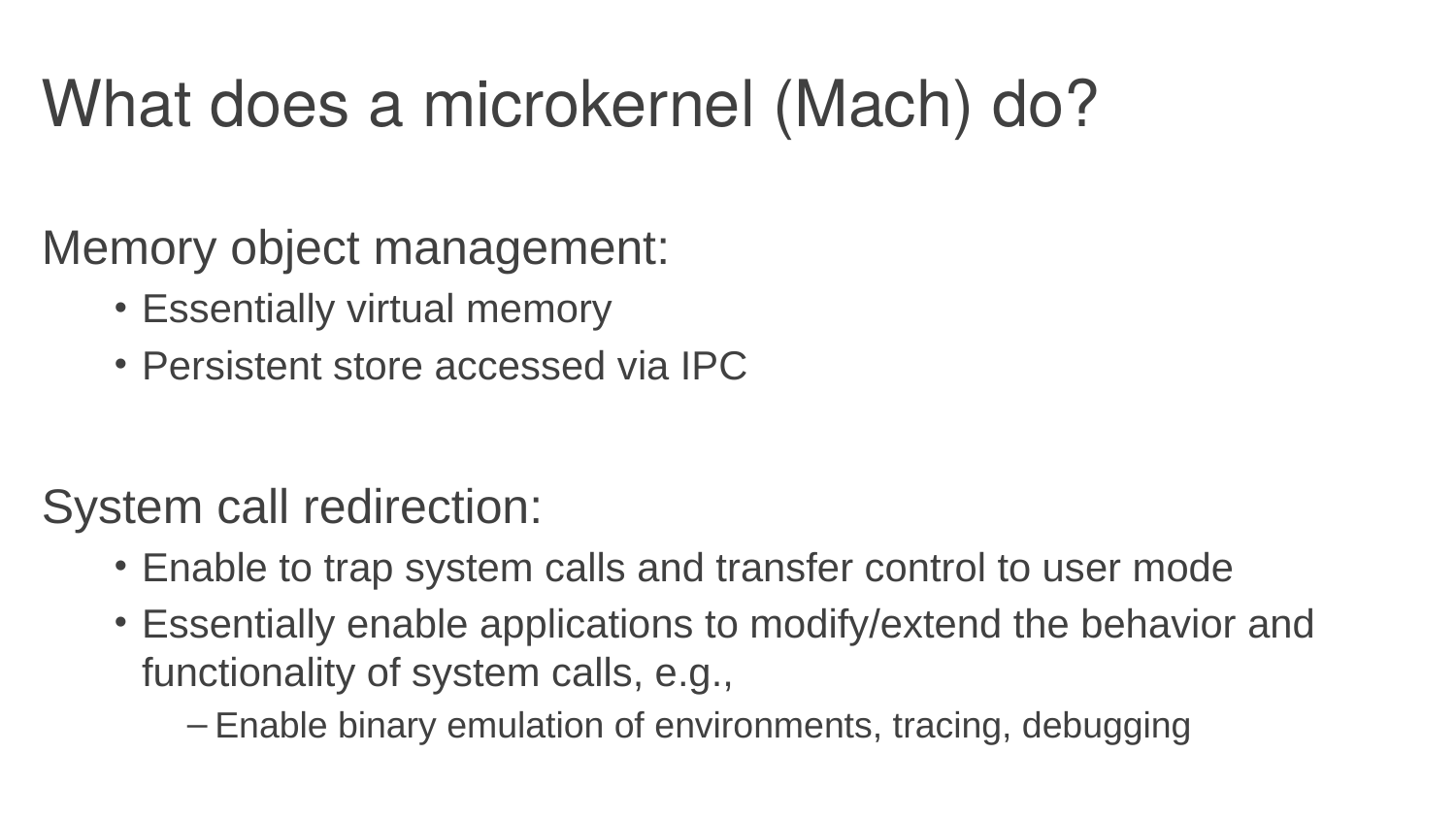

# What does a microkernel (Mach) do?
Memory object management:
Essentially virtual memory
Persistent store accessed via IPC

System call redirection:
Enable to trap system calls and transfer control to user mode
Essentially enable applications to modify/extend the behavior and functionality of system calls, e.g.,
Enable binary emulation of environments, tracing, debugging